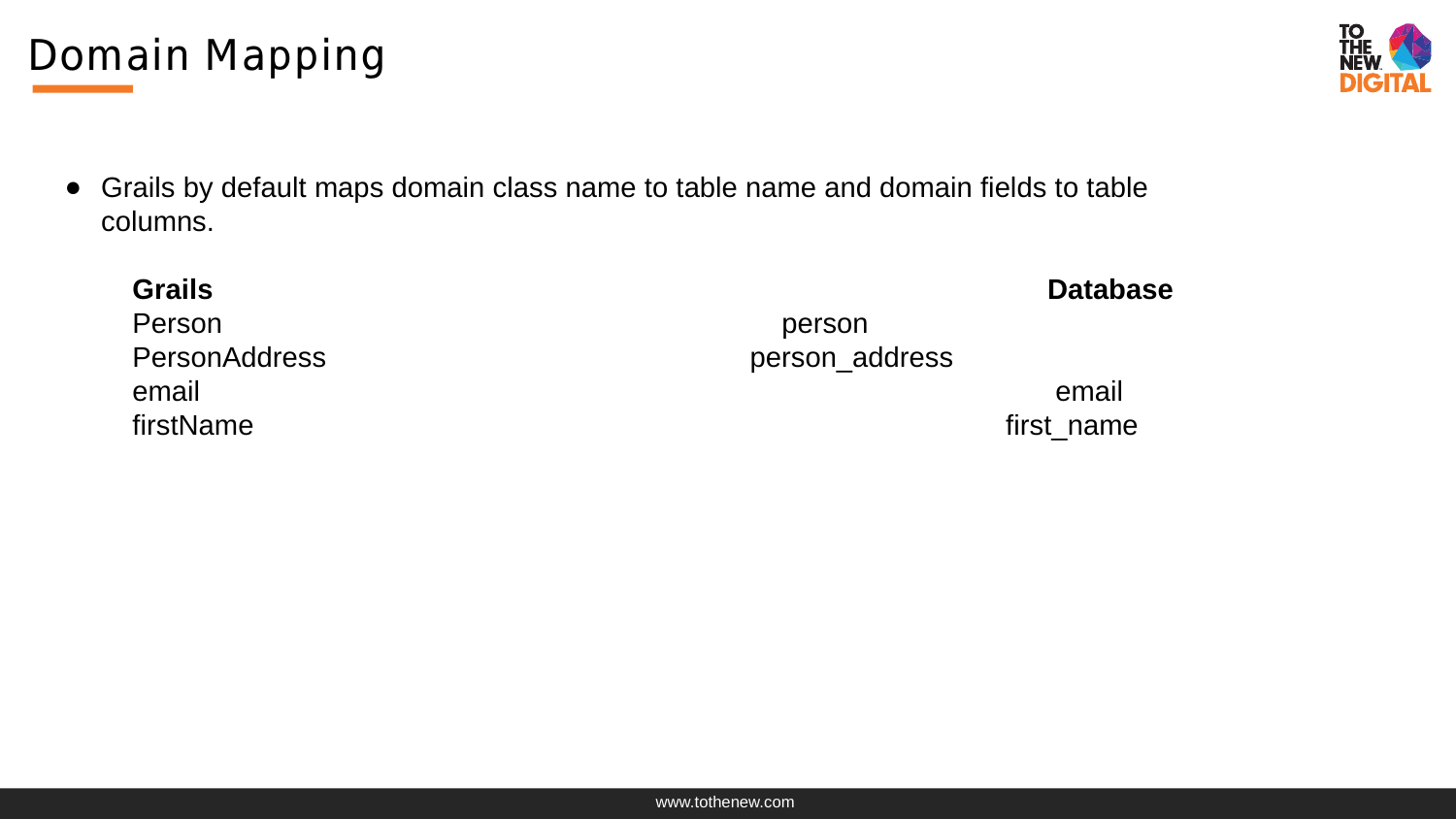

# Domain Mapping
Grails by default maps domain class name to table name and domain fields to table columns.

             Grails        						Database
             Person                                                                      person
             PersonAddress                                                     person_address
             email 						 email
             firstName 					             first_name